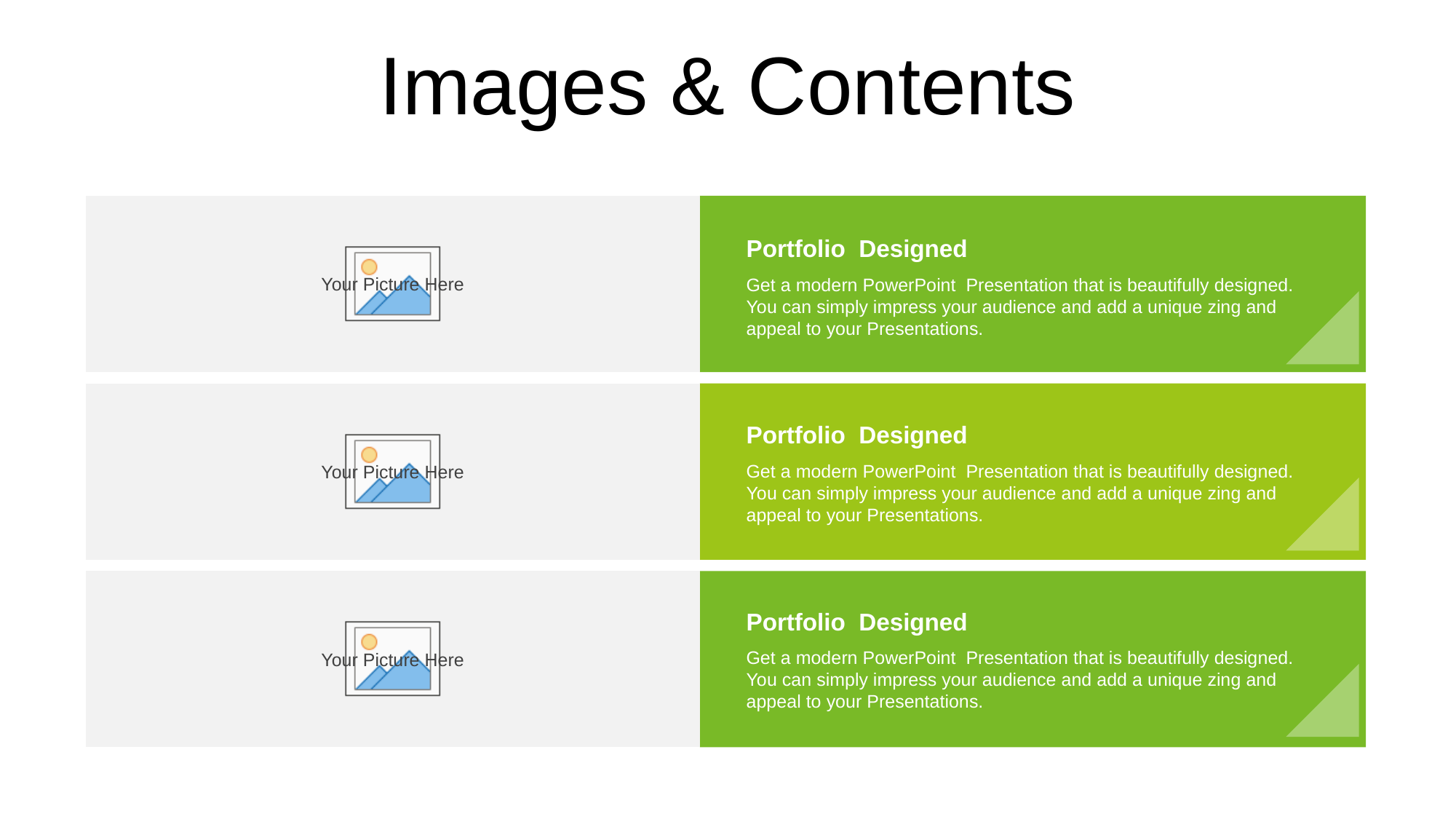

Images & Contents

Portfolio  Designed
Get a modern PowerPoint  Presentation that is beautifully designed. You can simply impress your audience and add a unique zing and appeal to your Presentations.

Portfolio  Designed
Get a modern PowerPoint  Presentation that is beautifully designed. You can simply impress your audience and add a unique zing and appeal to your Presentations.

Portfolio  Designed
Get a modern PowerPoint  Presentation that is beautifully designed. You can simply impress your audience and add a unique zing and appeal to your Presentations.